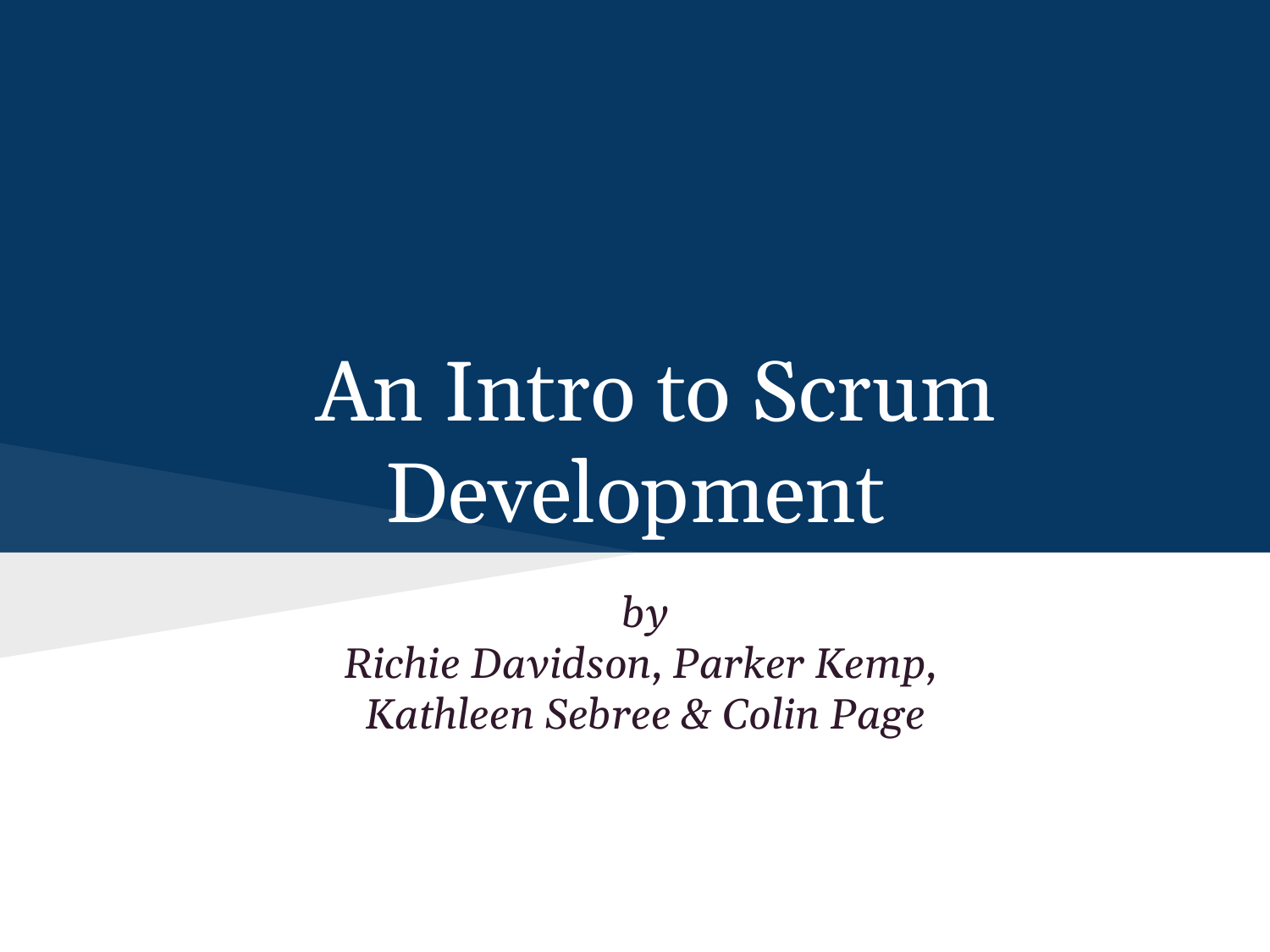

# An Intro to Scrum Development
by
Richie Davidson, Parker Kemp,
Kathleen Sebree & Colin Page